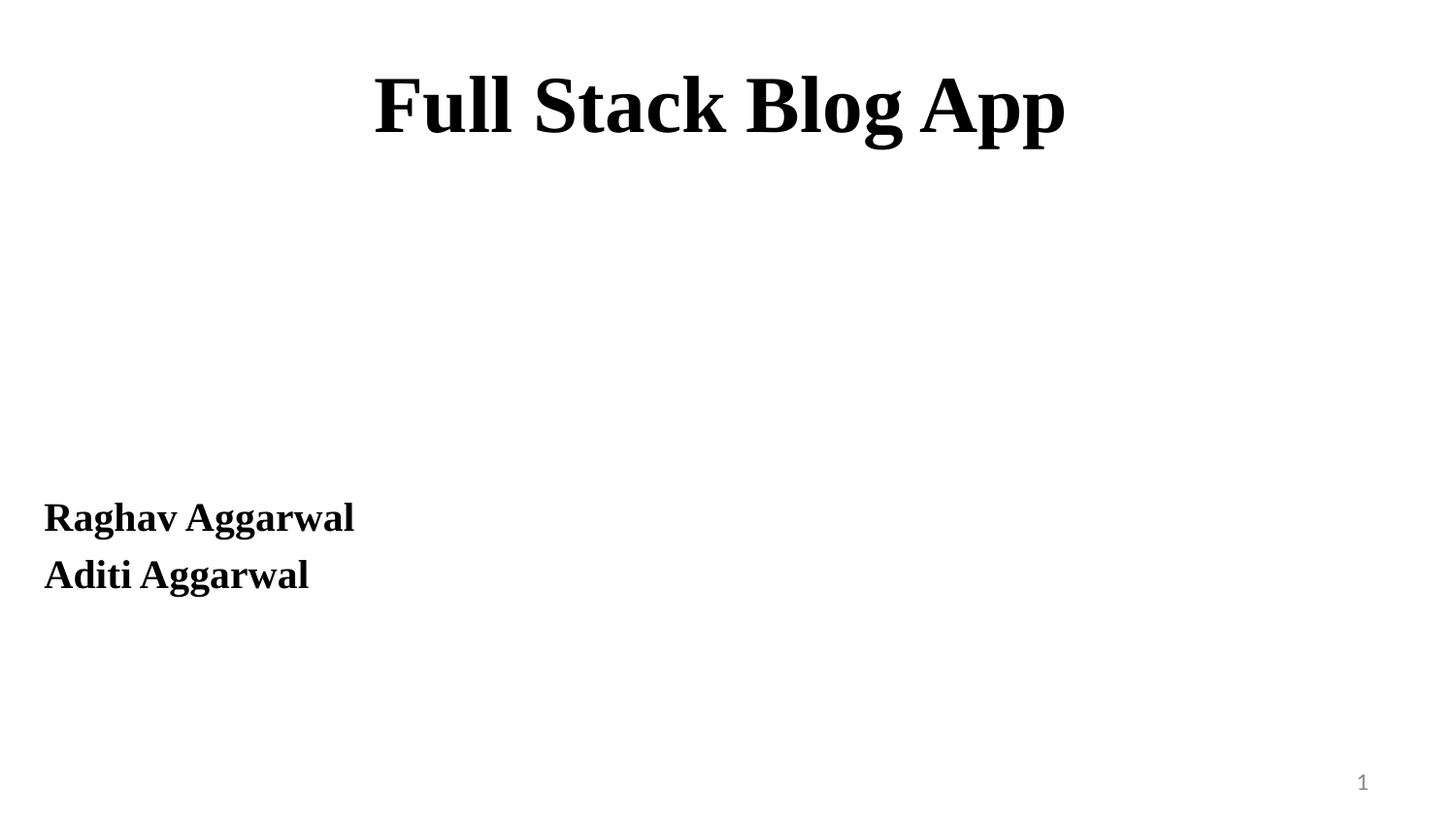

# Full Stack Blog App
Raghav Aggarwal
Aditi Aggarwal

1